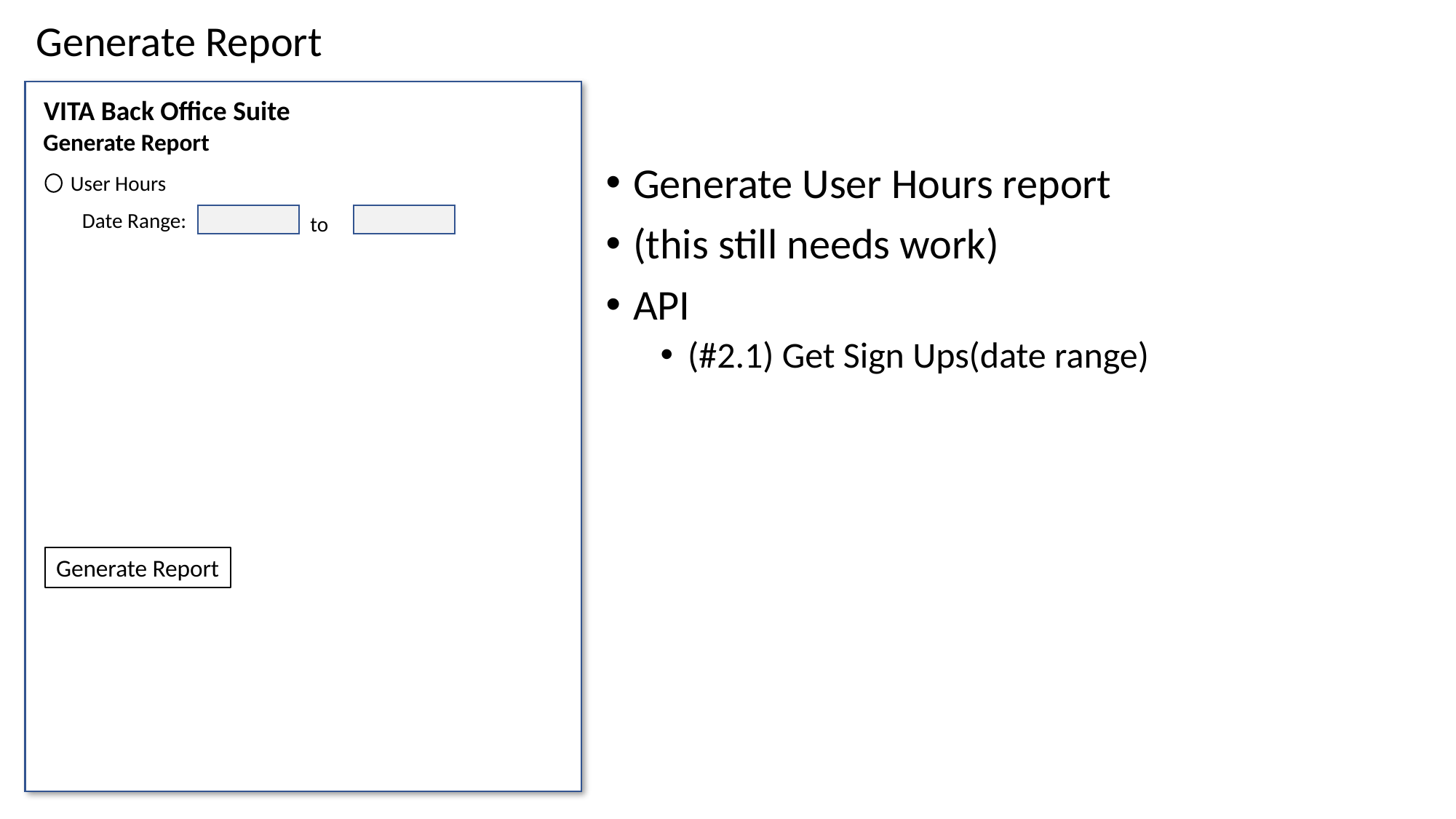

# Generate Report

VITA Back Office Suite
Generate Report
Generate User Hours report
(this still needs work)
API
(#2.1) Get Sign Ups(date range)
User Hours

Date Range:

to
Generate Report